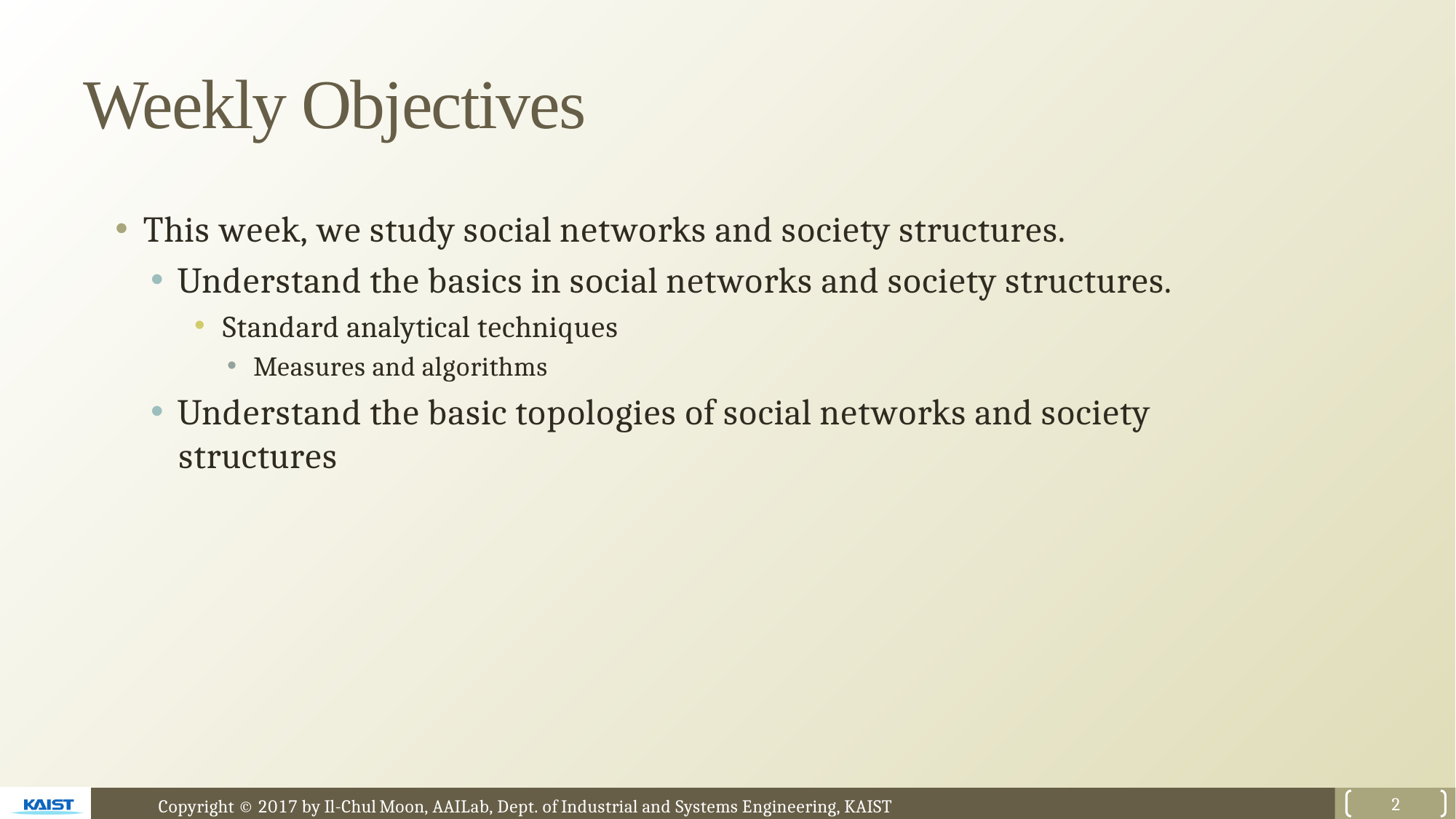

# Weekly Objectives
This week, we study social networks and society structures.
Understand the basics in social networks and society structures.
Standard analytical techniques
Measures and algorithms
Understand the basic topologies of social networks and society structures
2